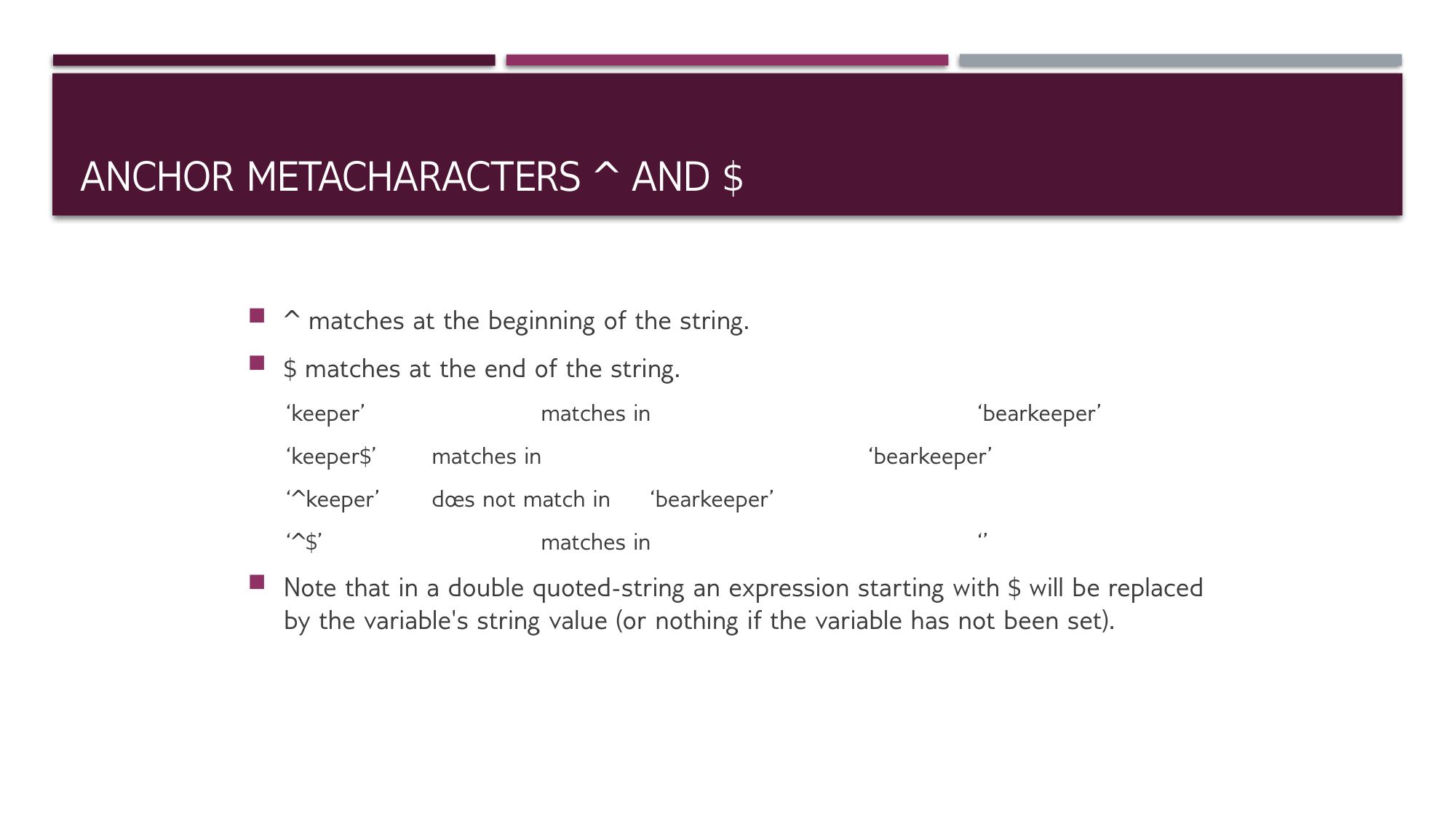

# anchor metacharacters ^ and $
^ matches at the beginning of the string.
$ matches at the end of the string.
‘keeper’ 		matches in 			‘bearkeeper’
‘keeper$’ 	matches in 			‘bearkeeper’
‘^keeper’ 	does not match in	‘bearkeeper’
‘^$’			matches in			‘’
Note that in a double quoted-string an expression starting with $ will be replaced by the variable's string value (or nothing if the variable has not been set).